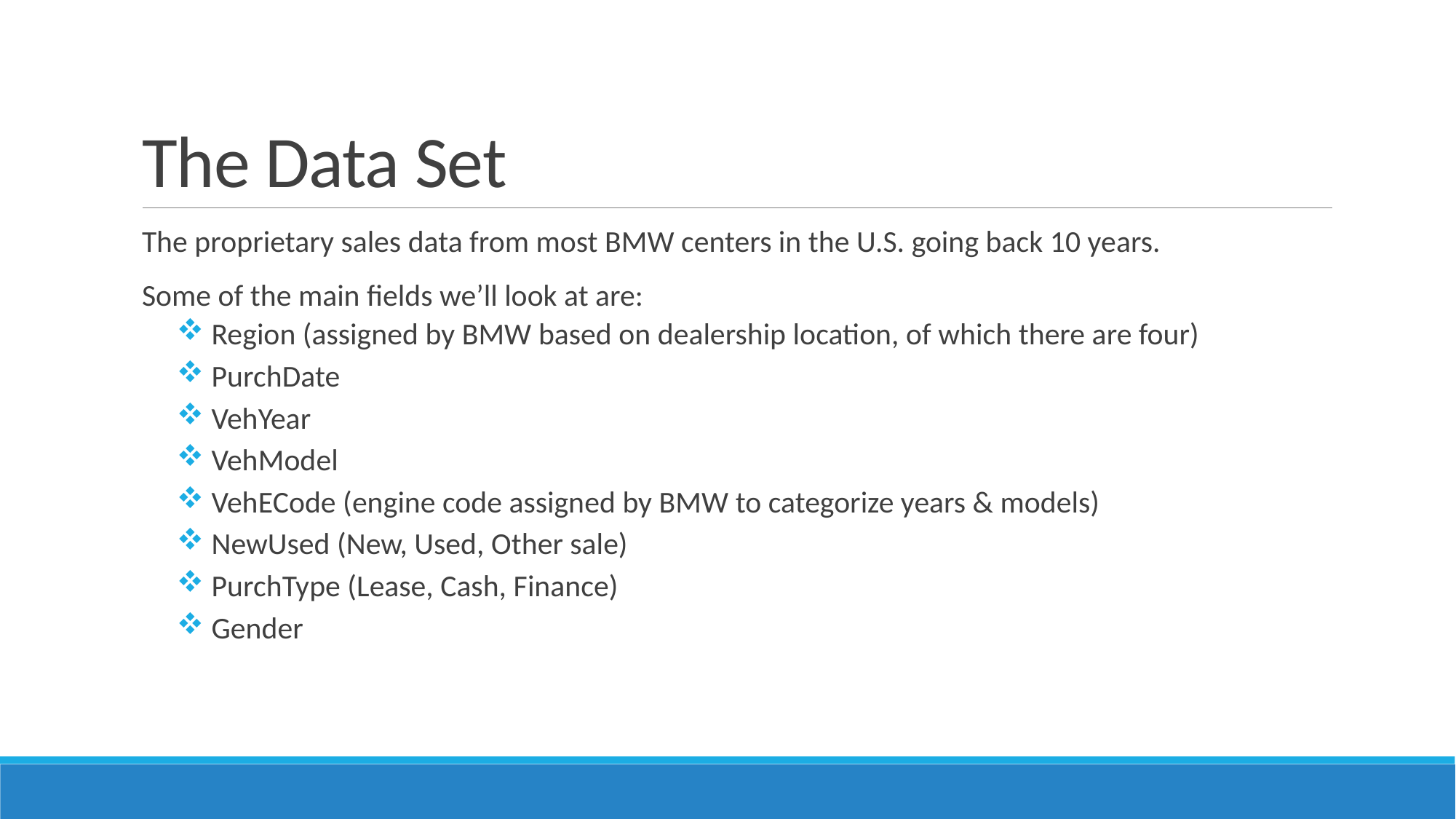

# The Data Set
The proprietary sales data from most BMW centers in the U.S. going back 10 years.
Some of the main fields we’ll look at are:
 Region (assigned by BMW based on dealership location, of which there are four)
 PurchDate
 VehYear
 VehModel
 VehECode (engine code assigned by BMW to categorize years & models)
 NewUsed (New, Used, Other sale)
 PurchType (Lease, Cash, Finance)
 Gender